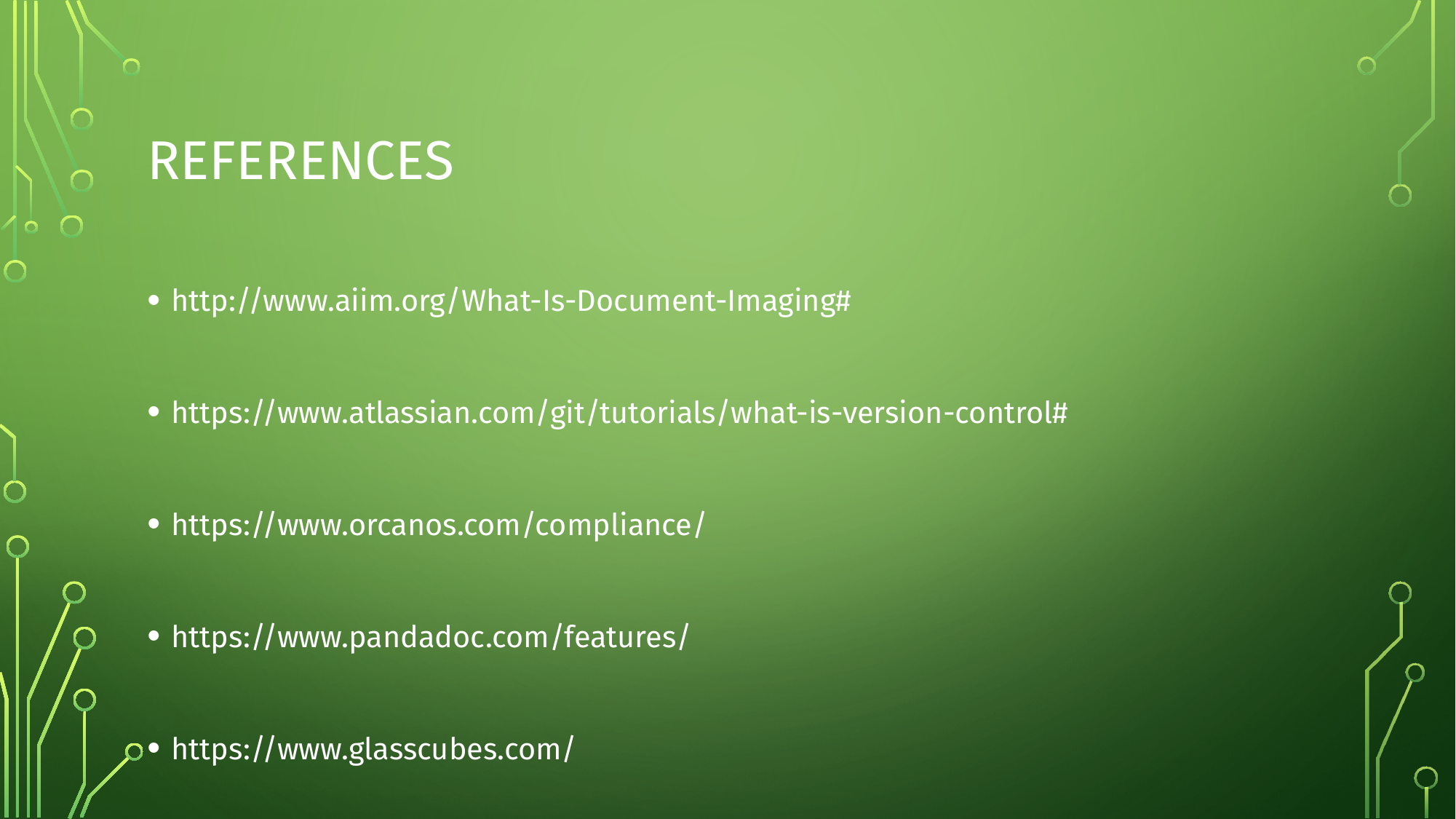

# references
http://www.aiim.org/What-Is-Document-Imaging#

https://www.atlassian.com/git/tutorials/what-is-version-control#

https://www.orcanos.com/compliance/

https://www.pandadoc.com/features/

https://www.glasscubes.com/